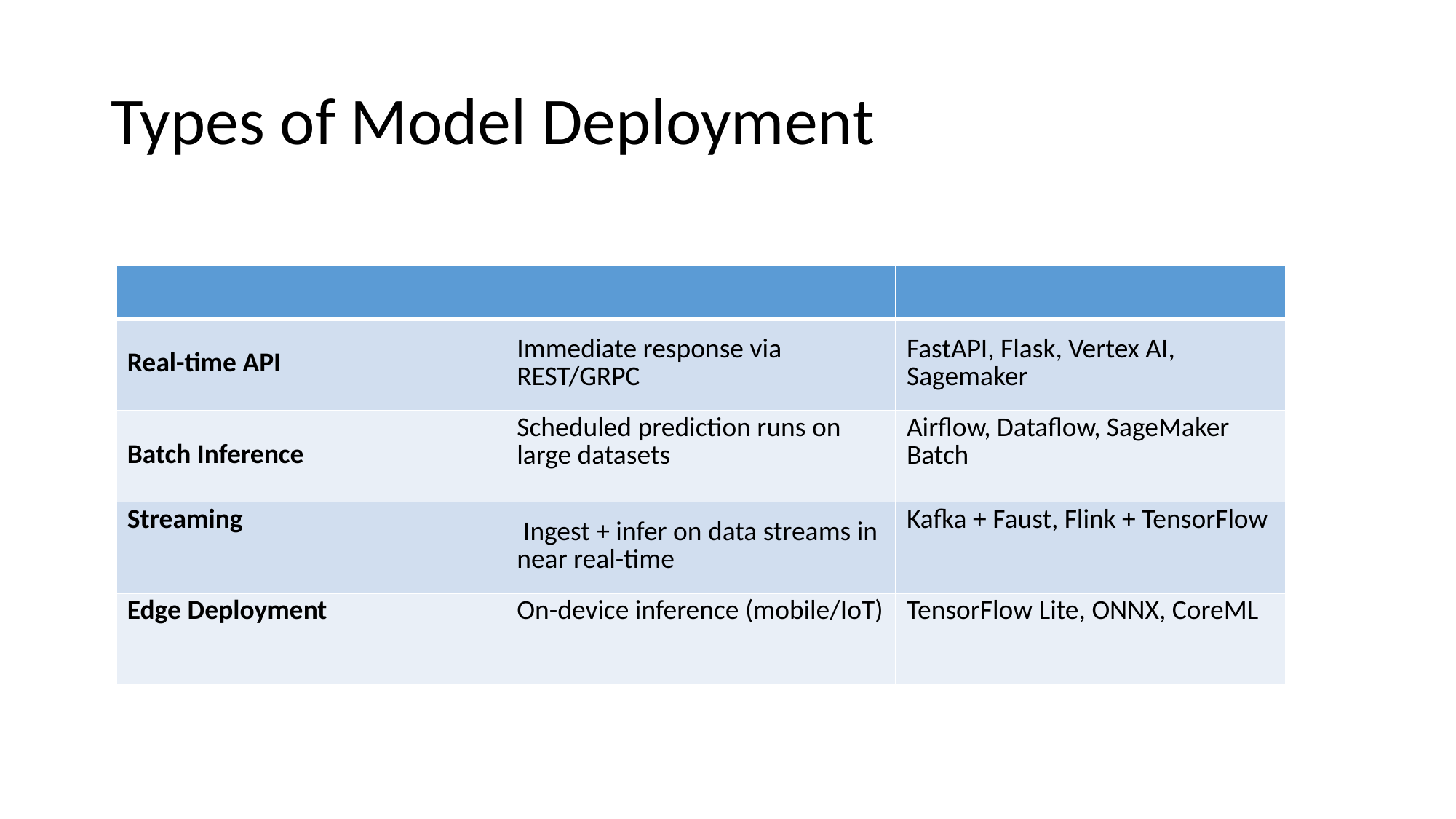

# Types of Model Deployment
|  |  |  |
| --- | --- | --- |
| Real-time API | Immediate response via REST/GRPC | FastAPI, Flask, Vertex AI, Sagemaker |
| Batch Inference | Scheduled prediction runs on large datasets | Airflow, Dataflow, SageMaker Batch |
| Streaming | Ingest + infer on data streams in near real-time | Kafka + Faust, Flink + TensorFlow |
| Edge Deployment | On-device inference (mobile/IoT) | TensorFlow Lite, ONNX, CoreML |